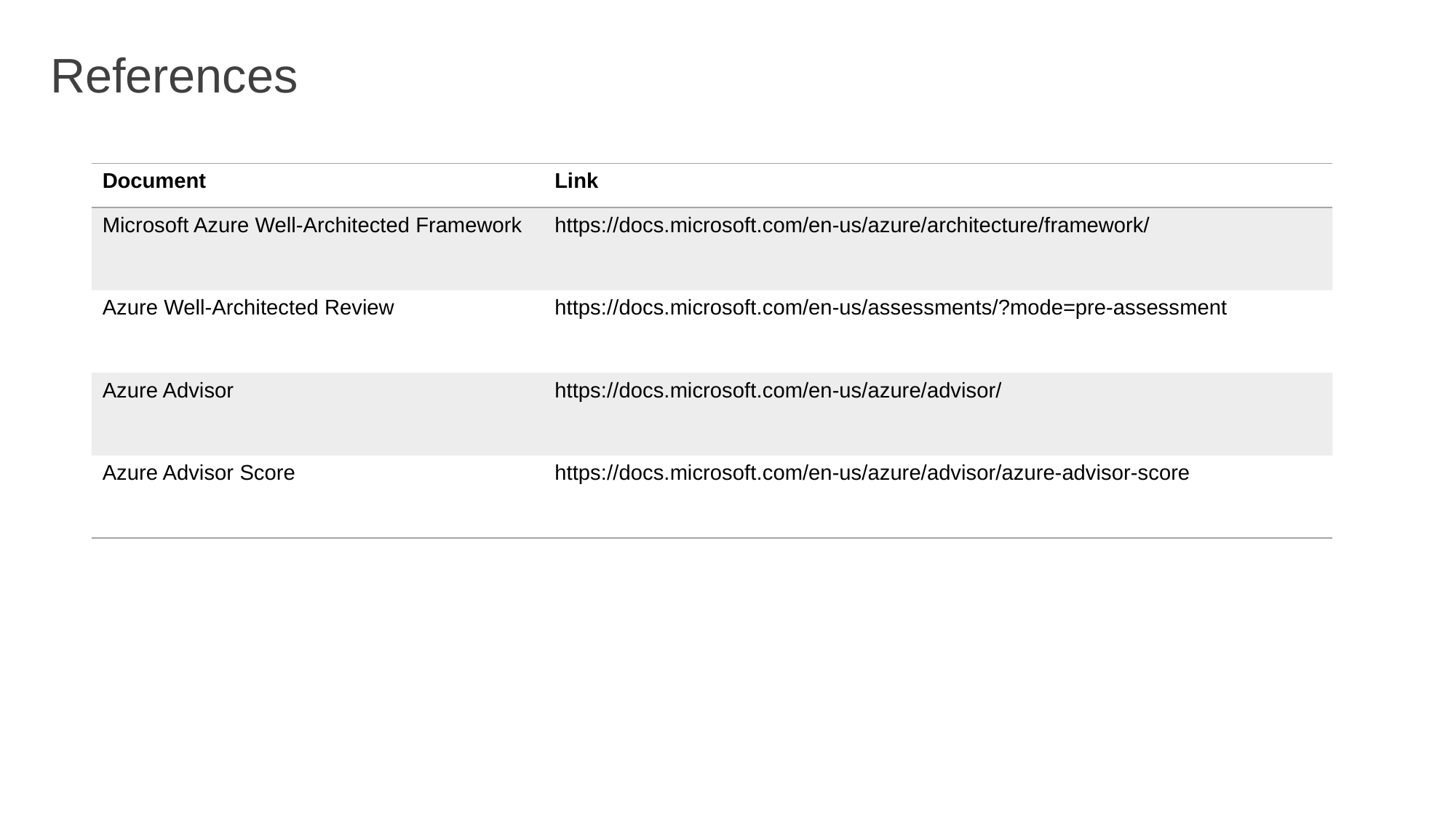

References
| Document | Link |
| --- | --- |
| Microsoft Azure Well-Architected Framework | https://docs.microsoft.com/en-us/azure/architecture/framework/ |
| Azure Well-Architected Review | https://docs.microsoft.com/en-us/assessments/?mode=pre-assessment |
| Azure Advisor | https://docs.microsoft.com/en-us/azure/advisor/ |
| Azure Advisor Score | https://docs.microsoft.com/en-us/azure/advisor/azure-advisor-score |